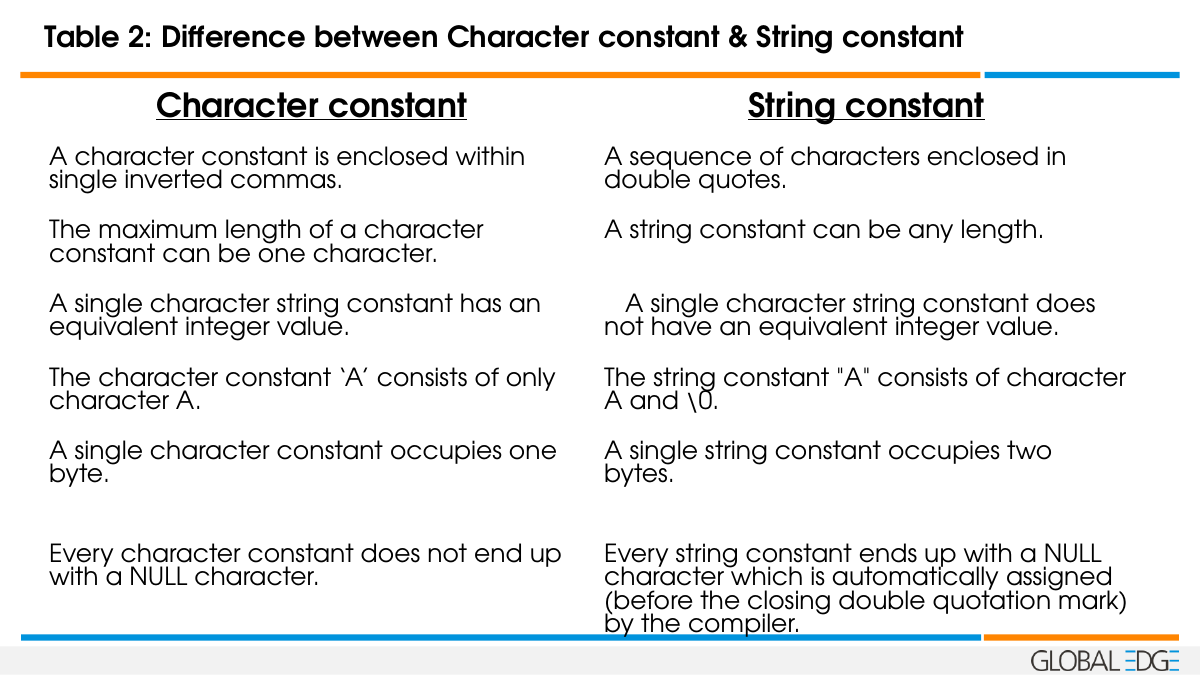

Table 2: Difference between Character constant & String constant
| Character constant | String constant |
| --- | --- |
| A character constant is enclosed within single inverted commas. | A sequence of characters enclosed in double quotes. |
| The maximum length of a character constant can be one character. | A string constant can be any length. |
| A single character string constant has an equivalent integer value. | A single character string constant does not have an equivalent integer value. |
| The character constant ‘A’ consists of only character A. | The string constant "A" consists of character A and \0. |
| A single character constant occupies one byte. | A single string constant occupies two bytes. |
| Every character constant does not end up with a NULL character. | Every string constant ends up with a NULL character which is automatically assigned (before the closing double quotation mark) by the compiler. |